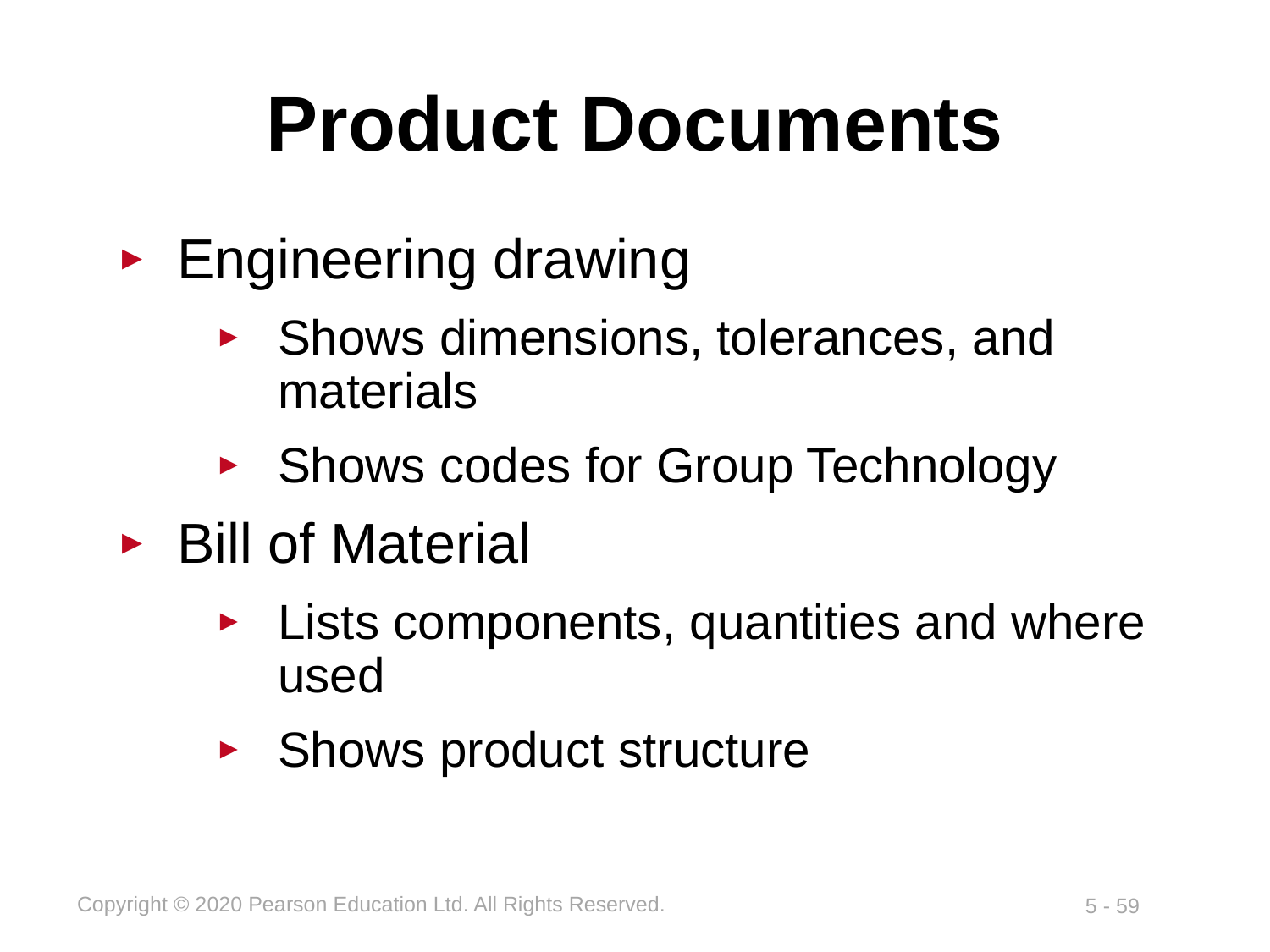

# Product Documents
Engineering drawing
Shows dimensions, tolerances, and materials
Shows codes for Group Technology
Bill of Material
Lists components, quantities and where used
Shows product structure